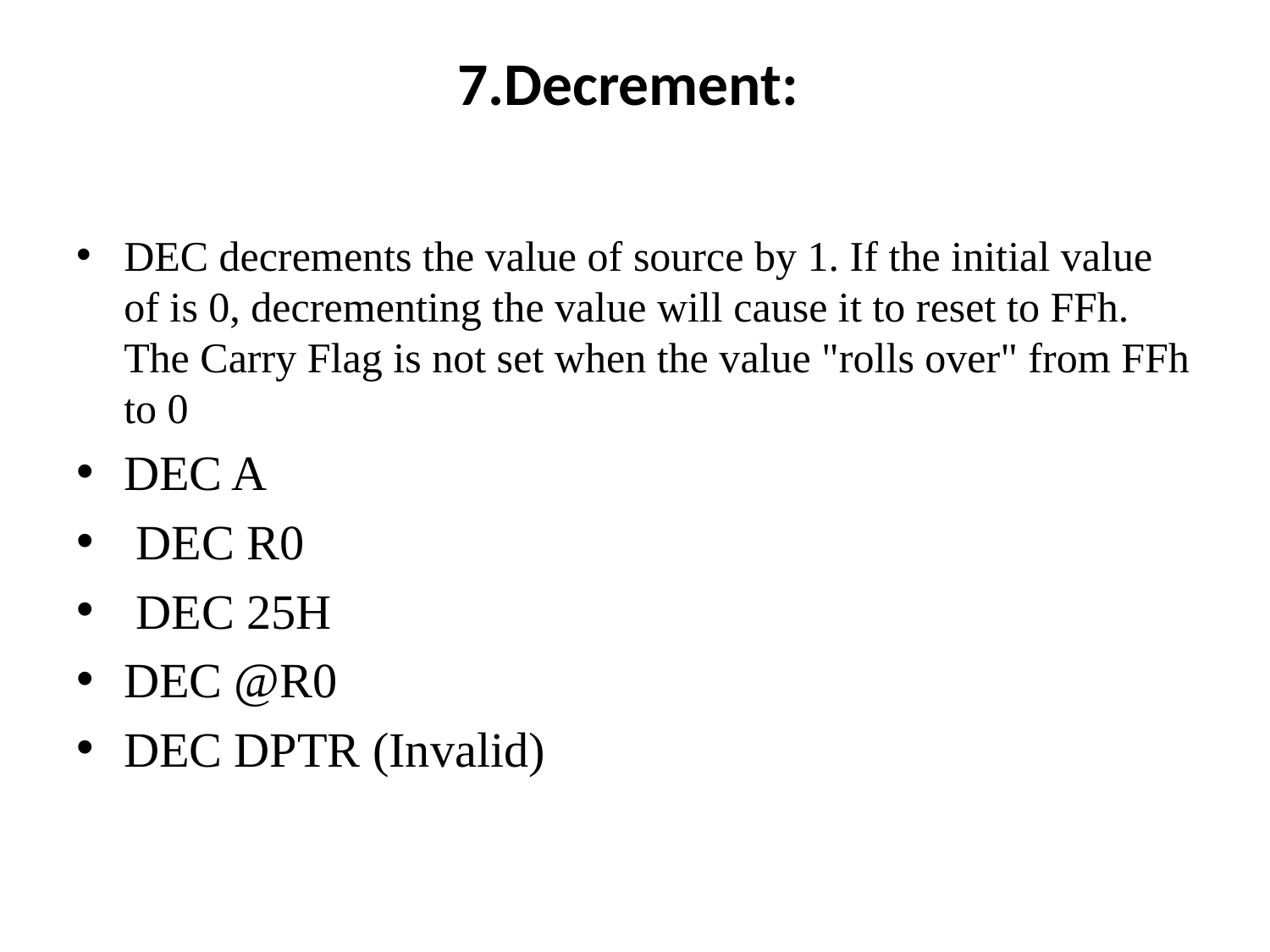

# 7.Decrement:
DEC decrements the value of source by 1. If the initial value of is 0, decrementing the value will cause it to reset to FFh. The Carry Flag is not set when the value "rolls over" from FFh to 0
DEC A
 DEC R0
 DEC 25H
DEC @R0
DEC DPTR (Invalid)